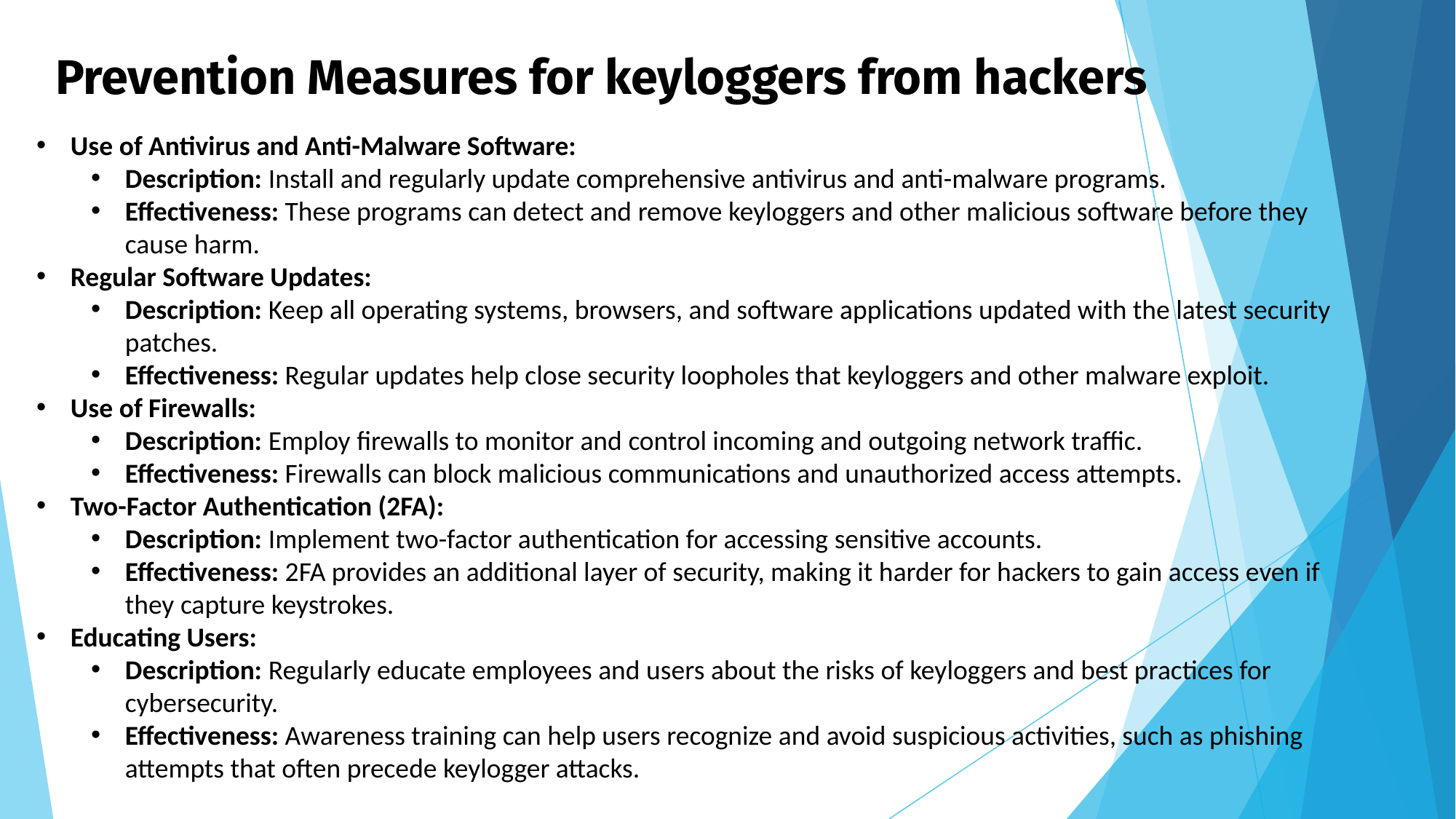

# Prevention Measures for keyloggers from hackers
Use of Antivirus and Anti-Malware Software:
Description: Install and regularly update comprehensive antivirus and anti-malware programs.
Effectiveness: These programs can detect and remove keyloggers and other malicious software before they cause harm.
Regular Software Updates:
Description: Keep all operating systems, browsers, and software applications updated with the latest security patches.
Effectiveness: Regular updates help close security loopholes that keyloggers and other malware exploit.
Use of Firewalls:
Description: Employ firewalls to monitor and control incoming and outgoing network traffic.
Effectiveness: Firewalls can block malicious communications and unauthorized access attempts.
Two-Factor Authentication (2FA):
Description: Implement two-factor authentication for accessing sensitive accounts.
Effectiveness: 2FA provides an additional layer of security, making it harder for hackers to gain access even if they capture keystrokes.
Educating Users:
Description: Regularly educate employees and users about the risks of keyloggers and best practices for cybersecurity.
Effectiveness: Awareness training can help users recognize and avoid suspicious activities, such as phishing attempts that often precede keylogger attacks.